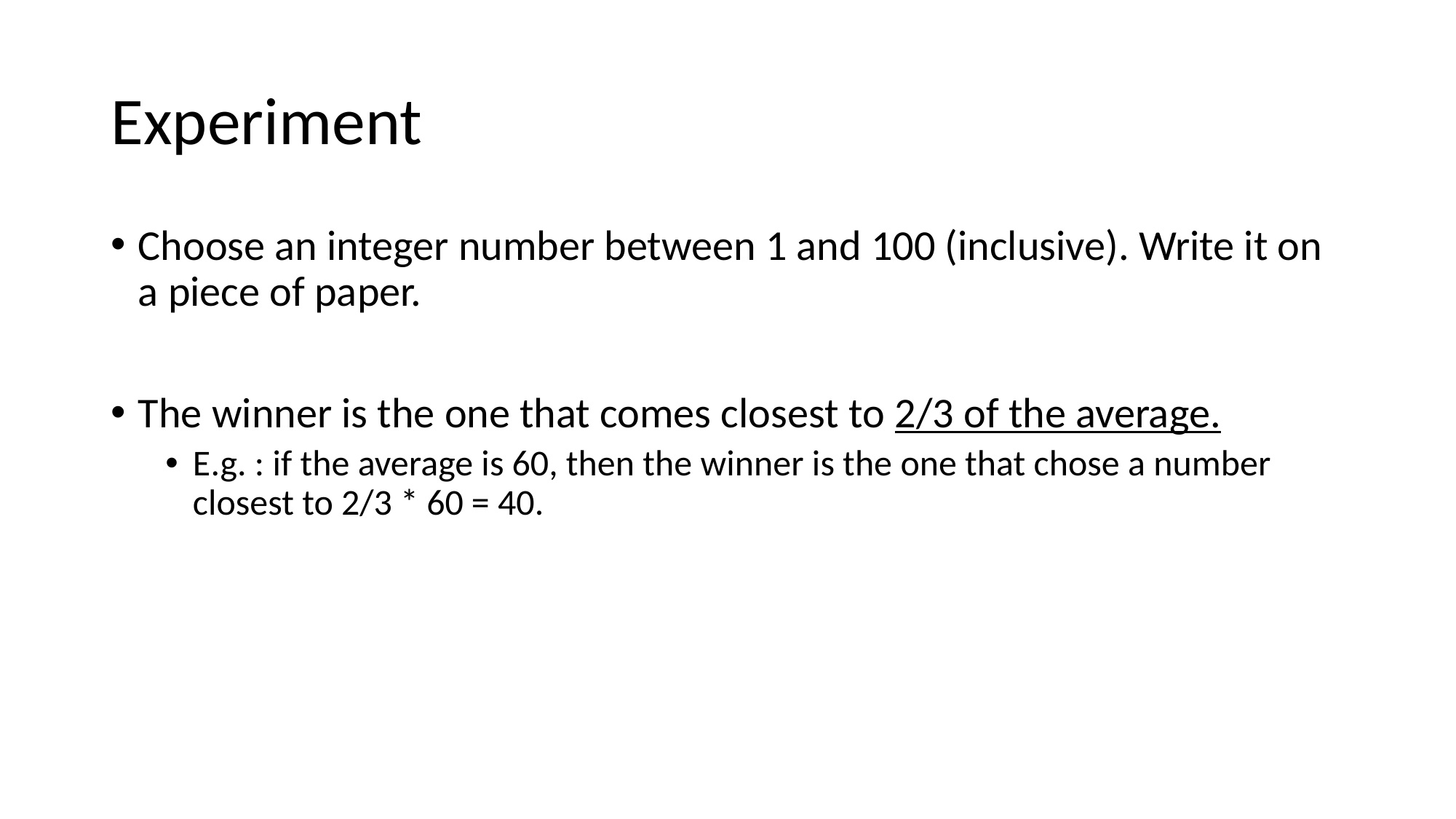

# Experiment
Choose an integer number between 1 and 100 (inclusive). Write it on a piece of paper.

The winner is the one that comes closest to 2/3 of the average.
E.g. : if the average is 60, then the winner is the one that chose a number closest to 2/3 * 60 = 40.